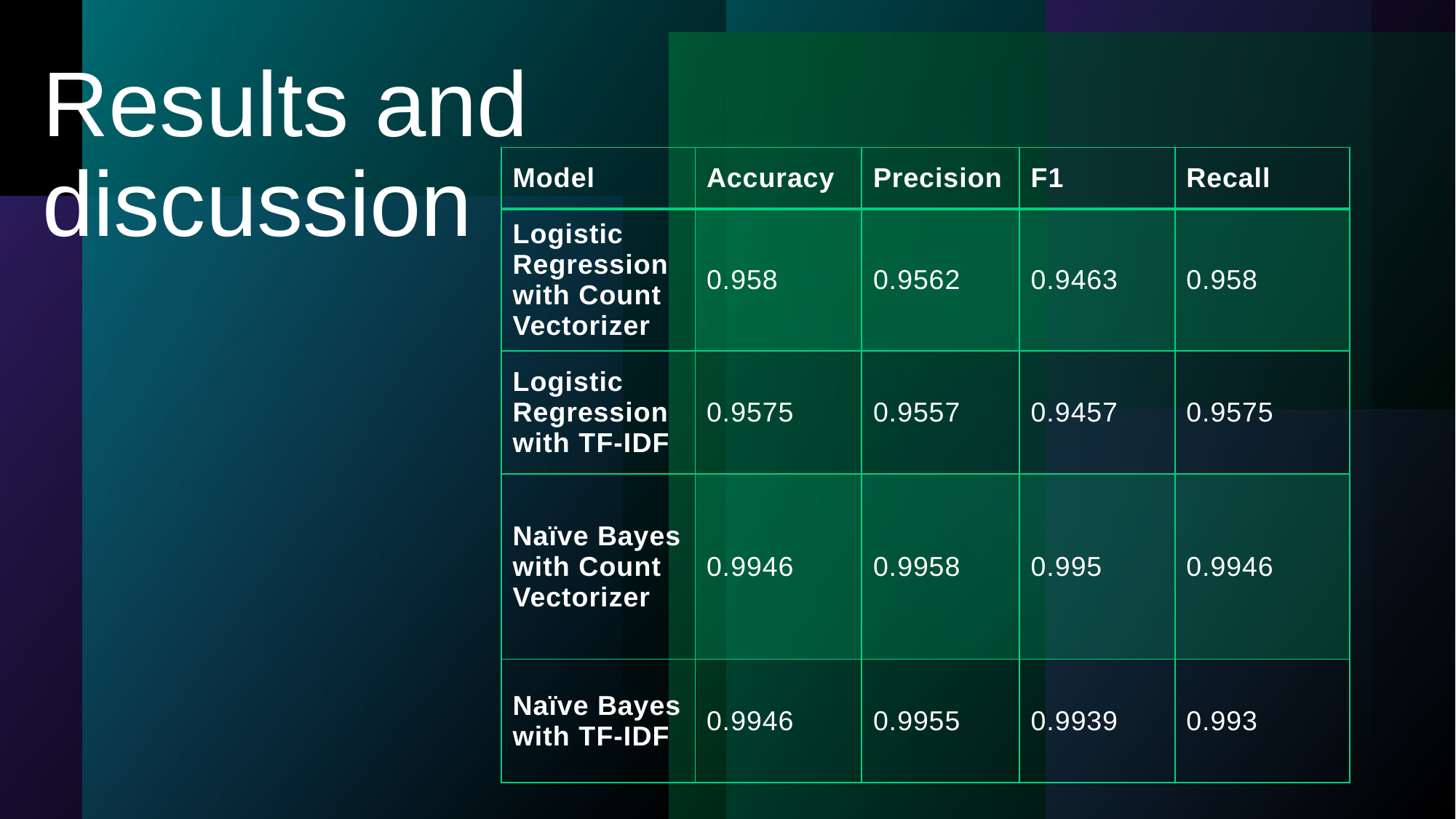

# Results and discussion
| Model | Accuracy | Precision | F1 | Recall |
| --- | --- | --- | --- | --- |
| Logistic Regression with Count Vectorizer | 0.958 | 0.9562 | 0.9463 | 0.958 |
| Logistic Regression with TF-IDF | 0.9575 | 0.9557 | 0.9457 | 0.9575 |
| Naïve Bayes with Count Vectorizer | 0.9946 | 0.9958 | 0.995 | 0.9946 |
| Naïve Bayes with TF-IDF | 0.9946 | 0.9955 | 0.9939 | 0.993 |